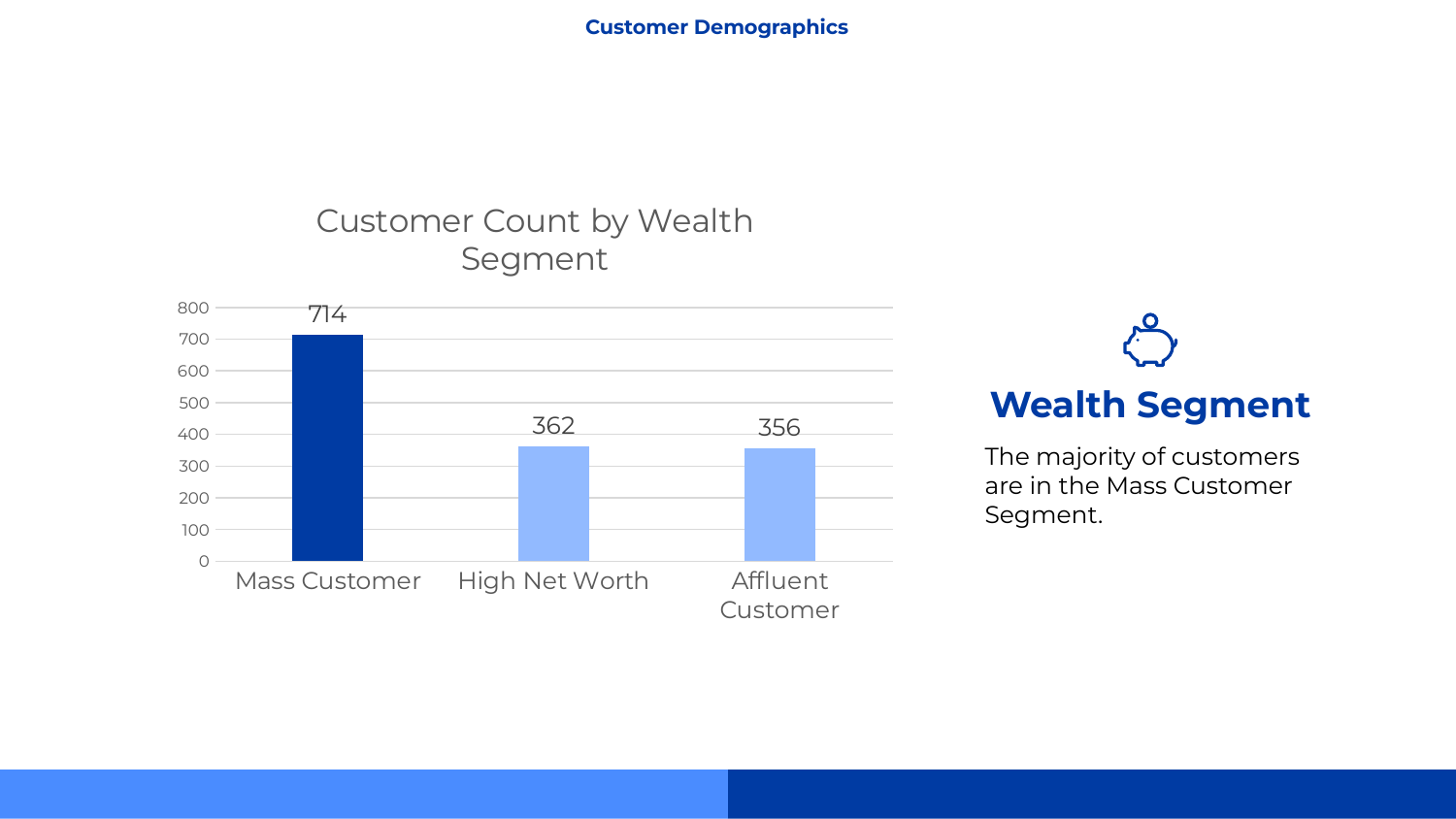

# Customer Demographics

### Chart: Customer Count by Wealth Segment

| Category | customer_count |
|---|---|
| Mass Customer | 714.0 |
| High Net Worth | 362.0 |
| Affluent Customer | 356.0 |

Wealth Segment
The majority of customers are in the Mass Customer Segment.